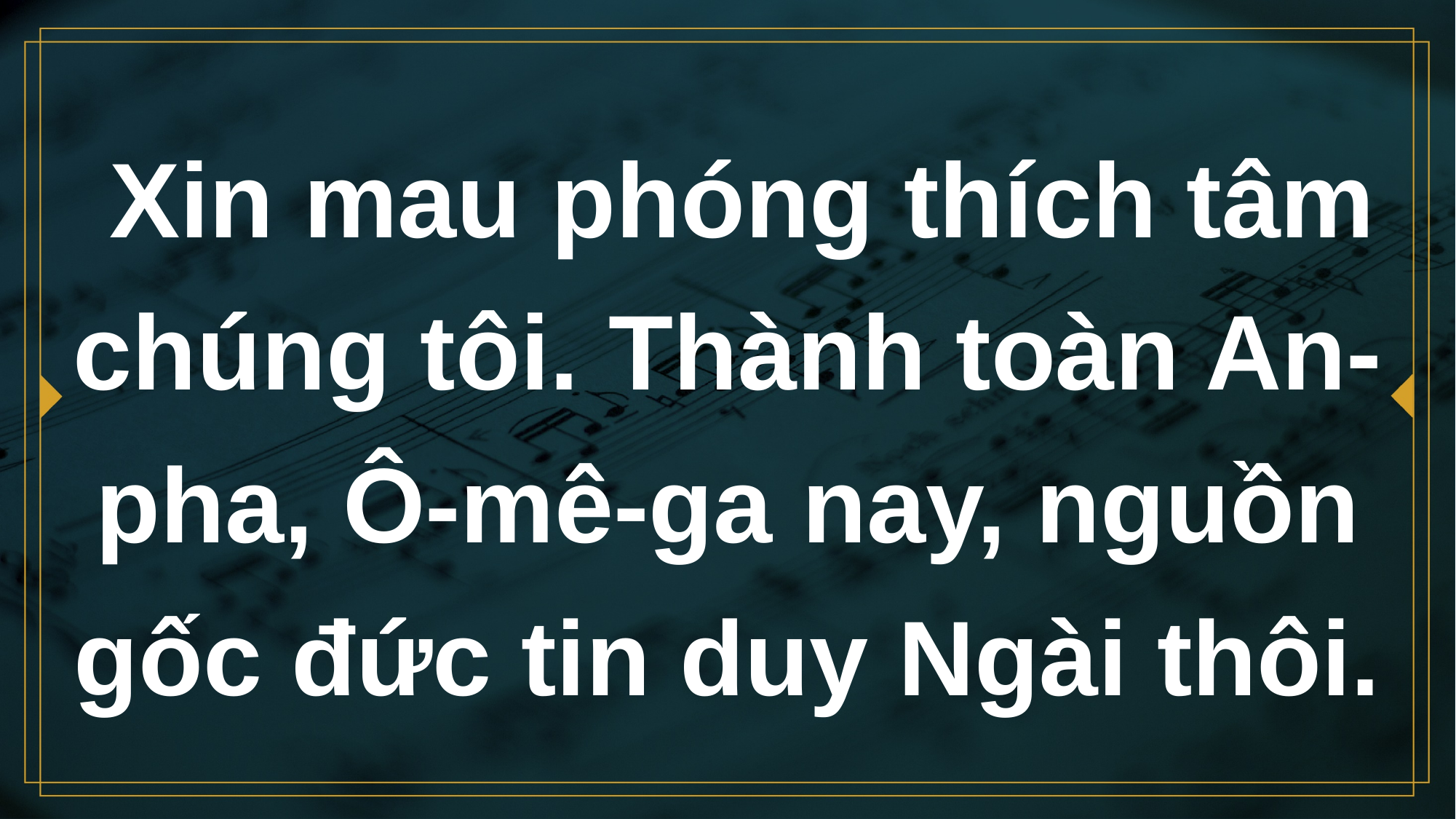

# Xin mau phóng thích tâm chúng tôi. Thành toàn An-pha, Ô-mê-ga nay, nguồn gốc đức tin duy Ngài thôi.